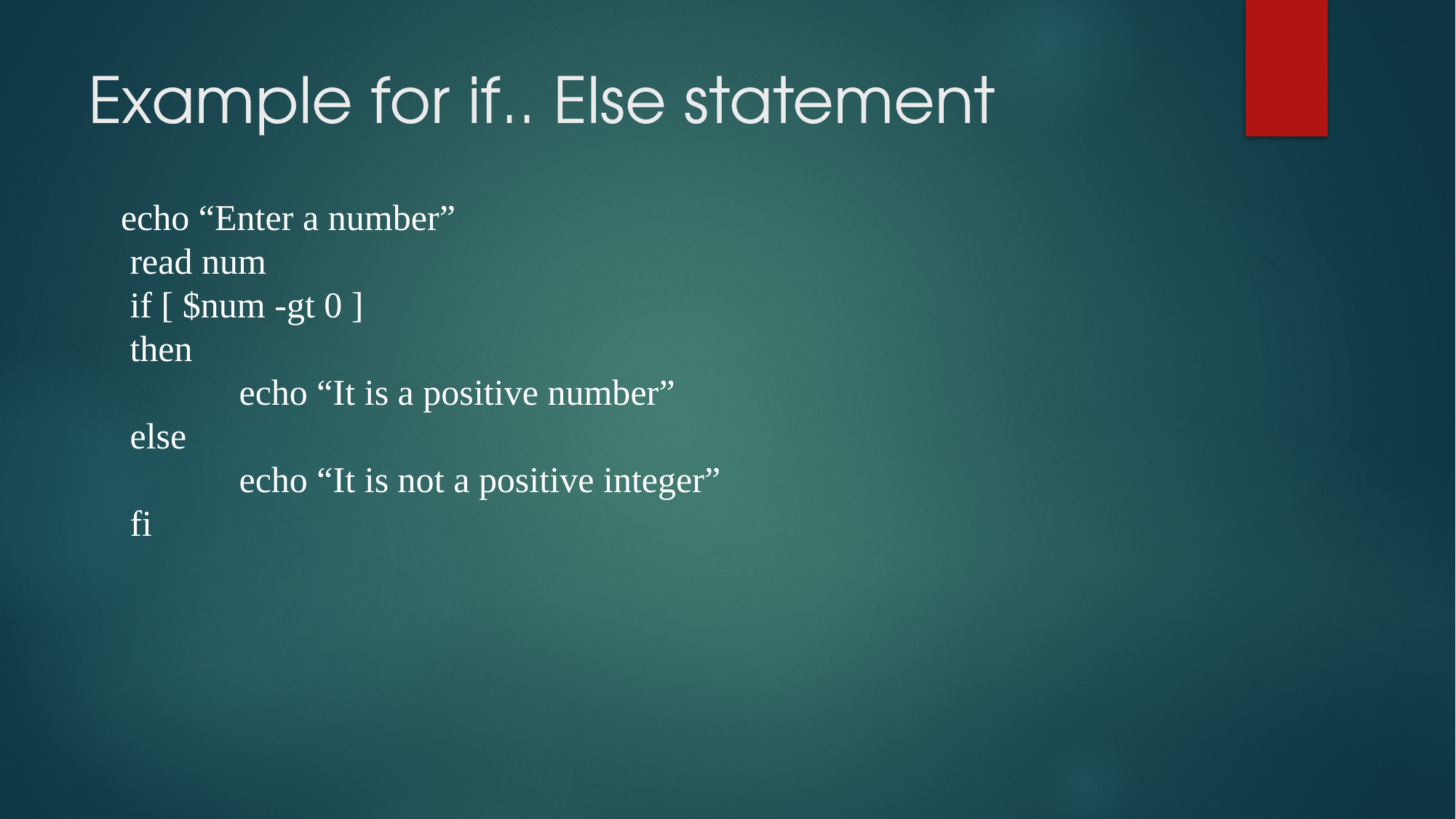

# Example for if.. Else statement
echo “Enter a number”
 read num
 if [ $num -gt 0 ]
 then
	 echo “It is a positive number”
 else
	 echo “It is not a positive integer”
 fi